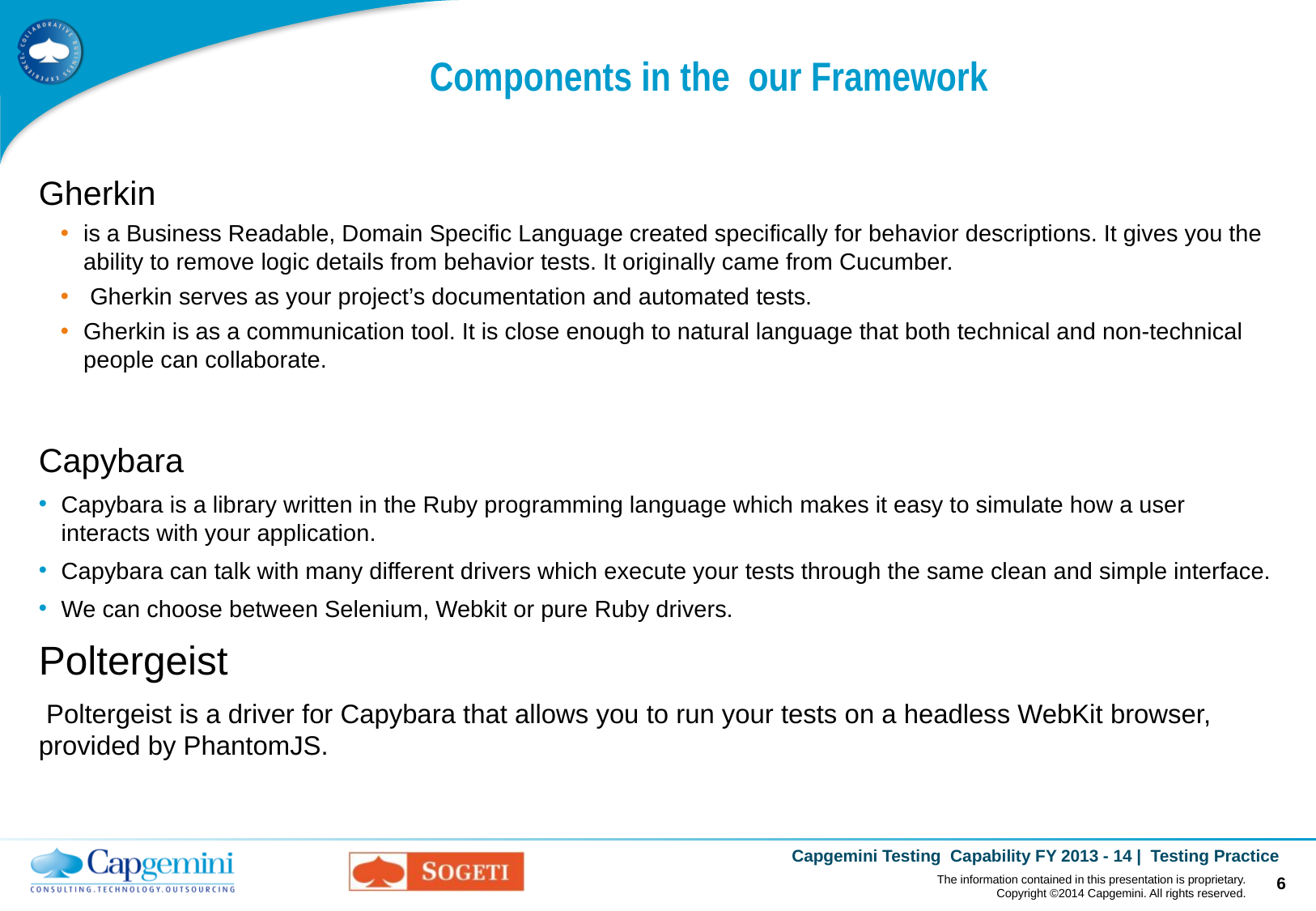

# Components in the  our Framework
Gherkin
is a Business Readable, Domain Specific Language created specifically for behavior descriptions. It gives you the ability to remove logic details from behavior tests. It originally came from Cucumber.
 Gherkin serves as your project’s documentation and automated tests.
Gherkin is as a communication tool. It is close enough to natural language that both technical and non-technical people can collaborate.

Capybara
Capybara is a library written in the Ruby programming language which makes it easy to simulate how a user interacts with your application.
Capybara can talk with many different drivers which execute your tests through the same clean and simple interface.
We can choose between Selenium, Webkit or pure Ruby drivers.
Poltergeist
 Poltergeist is a driver for Capybara that allows you to run your tests on a headless WebKit browser, provided by PhantomJS.

The information contained in this presentation is proprietary. Copyright ©2014 Capgemini. All rights reserved.
6